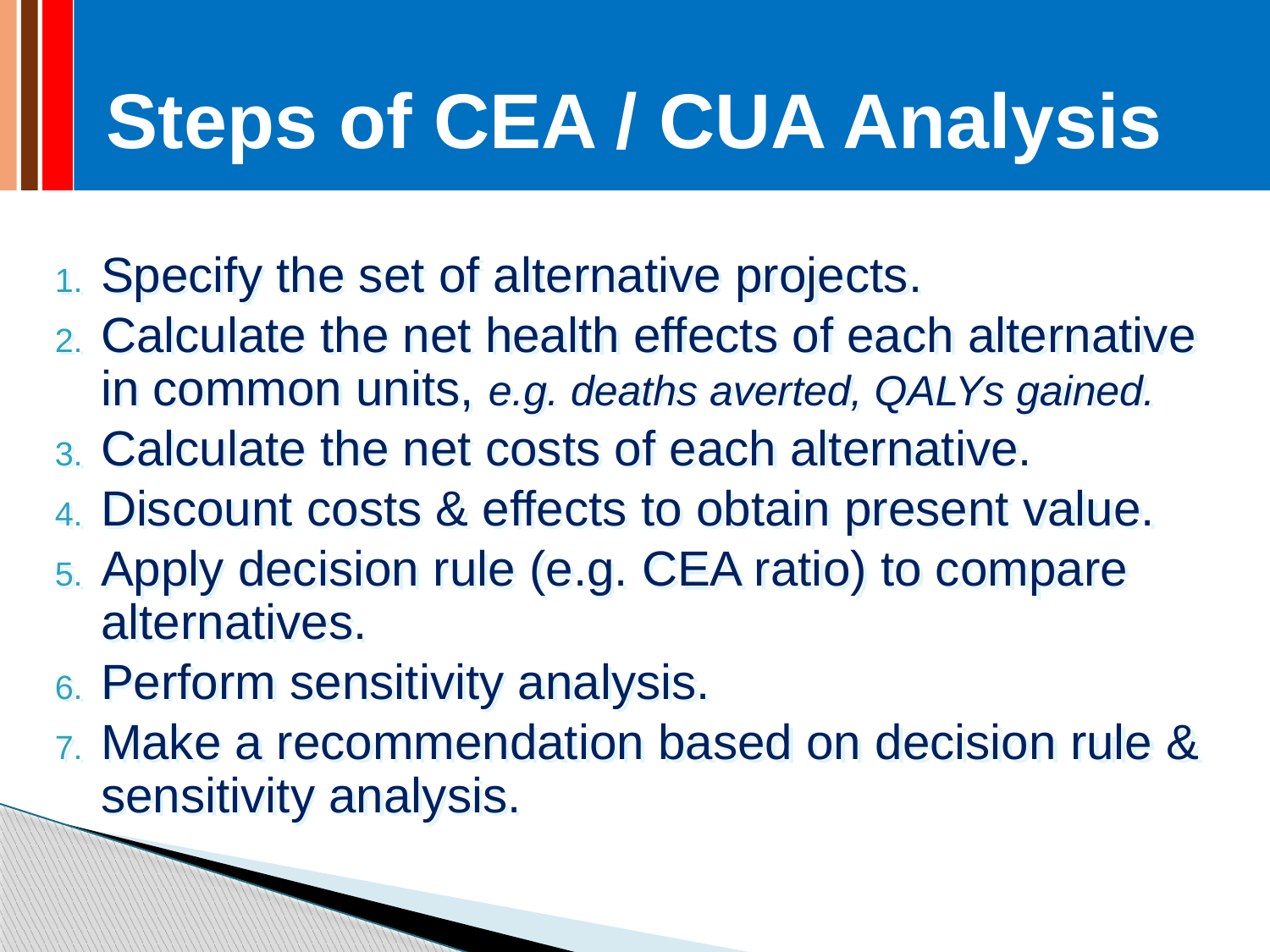

Steps of CEA / CUA Analysis
Specify the set of alternative projects.
Calculate the net health effects of each alternative in common units, e.g. deaths averted, QALYs gained.
Calculate the net costs of each alternative.
Discount costs & effects to obtain present value.
Apply decision rule (e.g. CEA ratio) to compare alternatives.
Perform sensitivity analysis.
Make a recommendation based on decision rule & sensitivity analysis.